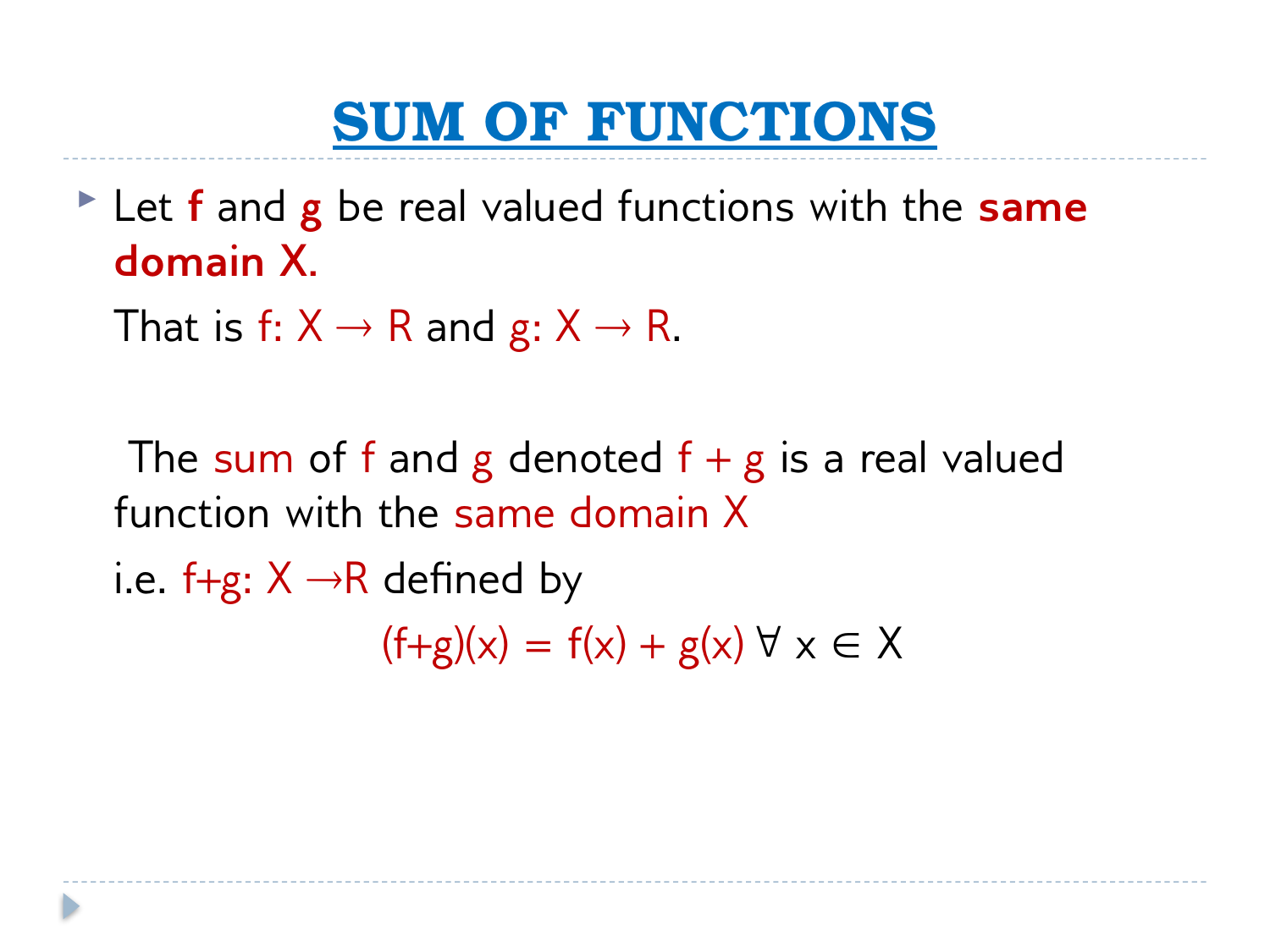

# SUM OF FUNCTIONS
Let f and g be real valued functions with the same domain X.
	That is f: X → R and g: X → R.

	 The sum of f and g denoted f + g is a real valued function with the same domain X
	i.e. f+g: X →R defined by
			 (f+g)(x) = f(x) + g(x)	∀ x ∈ X